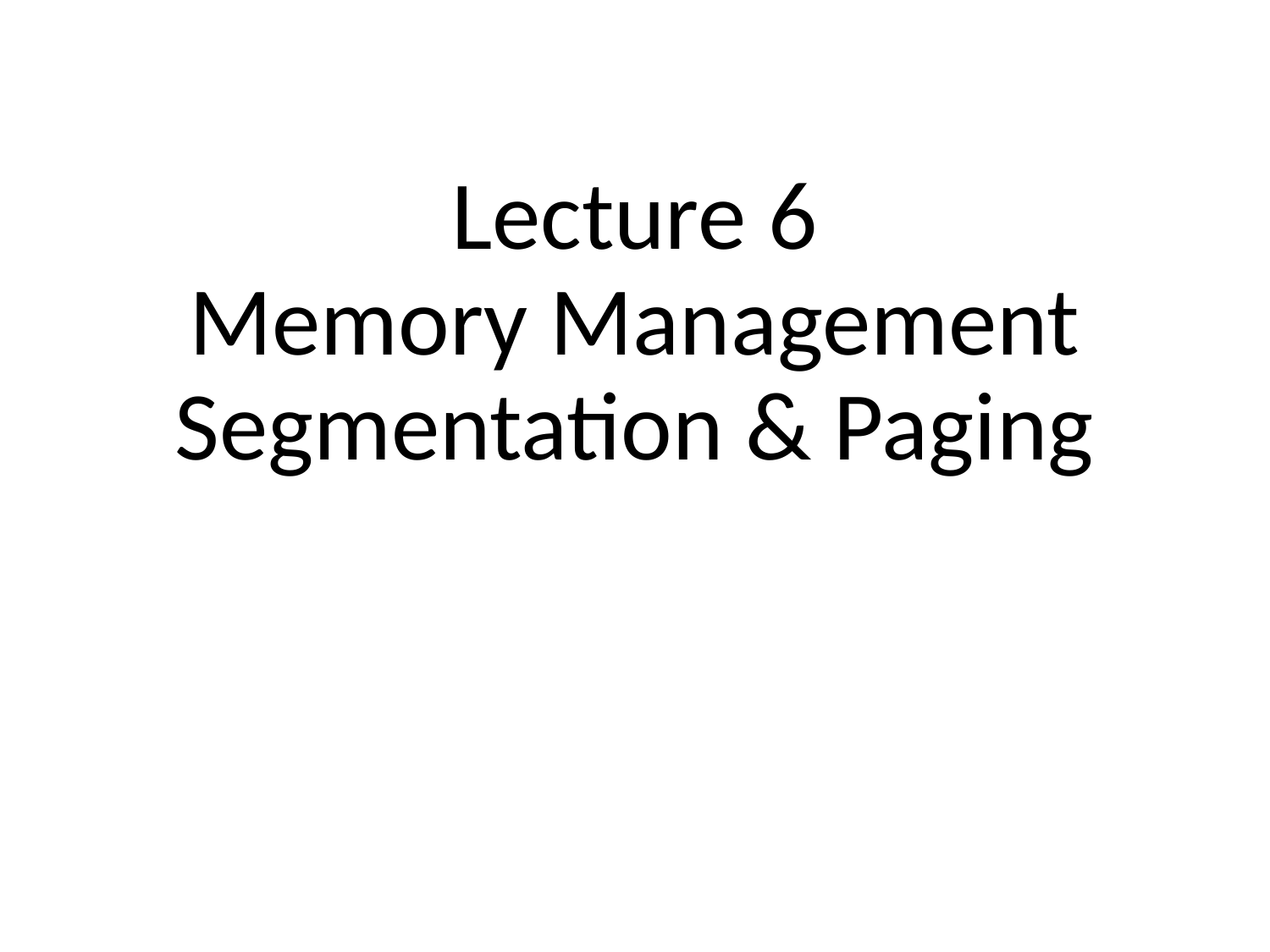

# Lecture 6 Memory Management Segmentation & Paging